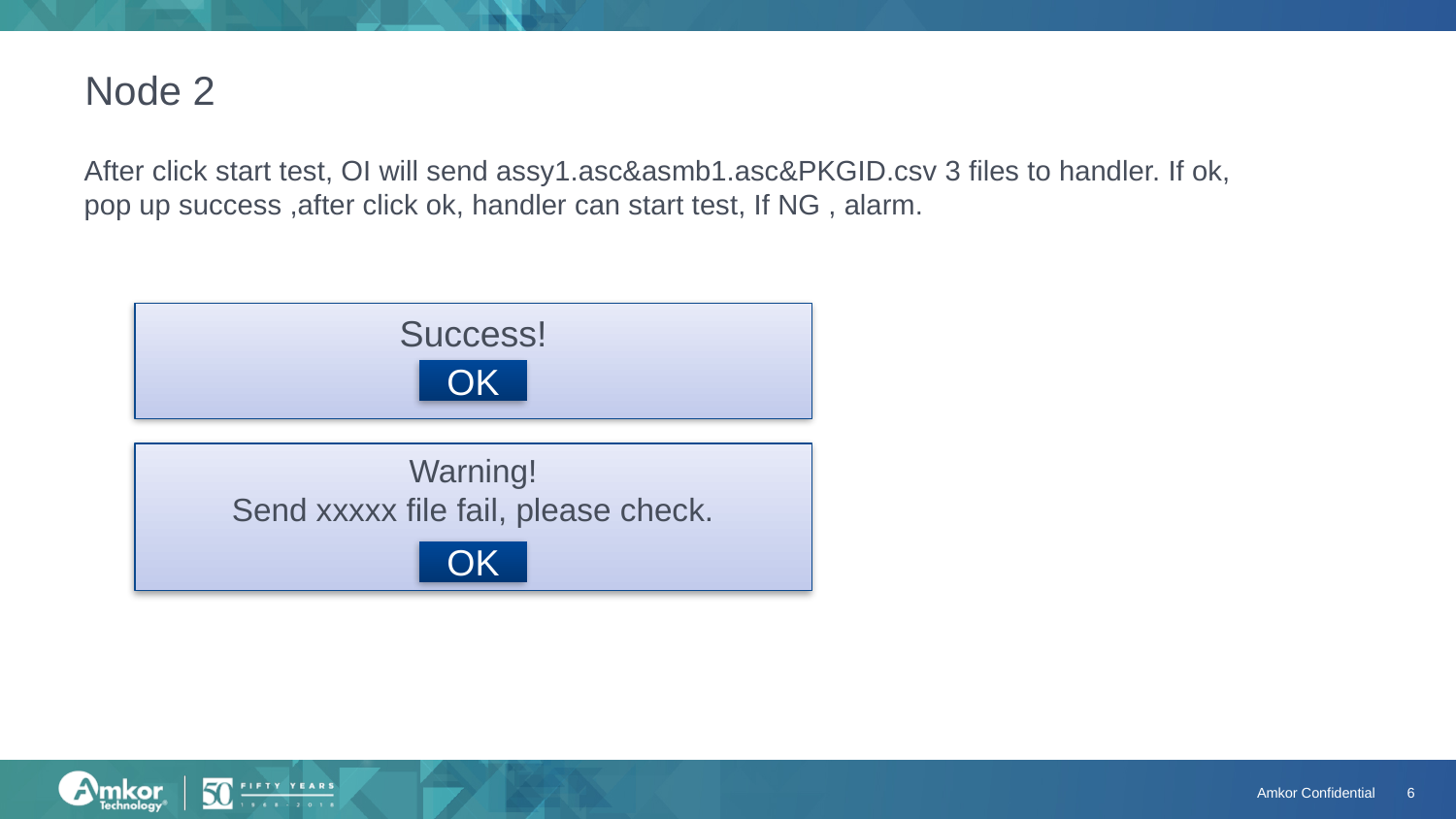

Node 2
After click start test, OI will send assy1.asc&asmb1.asc&PKGID.csv 3 files to handler. If ok, pop up success ,after click ok, handler can start test, If NG , alarm.
Success!
OK
Warning!
Send xxxxx file fail, please check.
OK